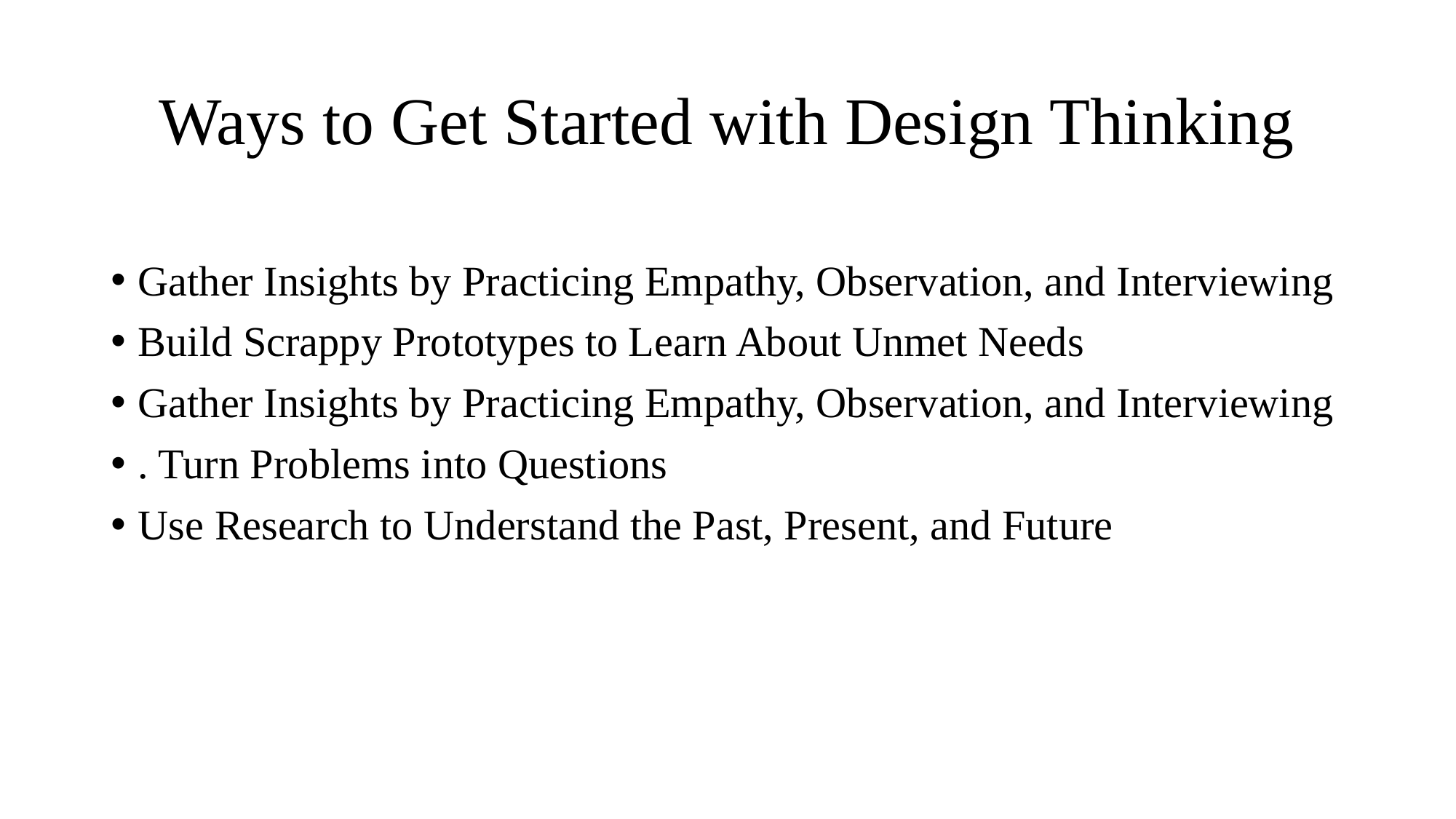

# Ways to Get Started with Design Thinking
Gather Insights by Practicing Empathy, Observation, and Interviewing
Build Scrappy Prototypes to Learn About Unmet Needs
Gather Insights by Practicing Empathy, Observation, and Interviewing
. Turn Problems into Questions
Use Research to Understand the Past, Present, and Future